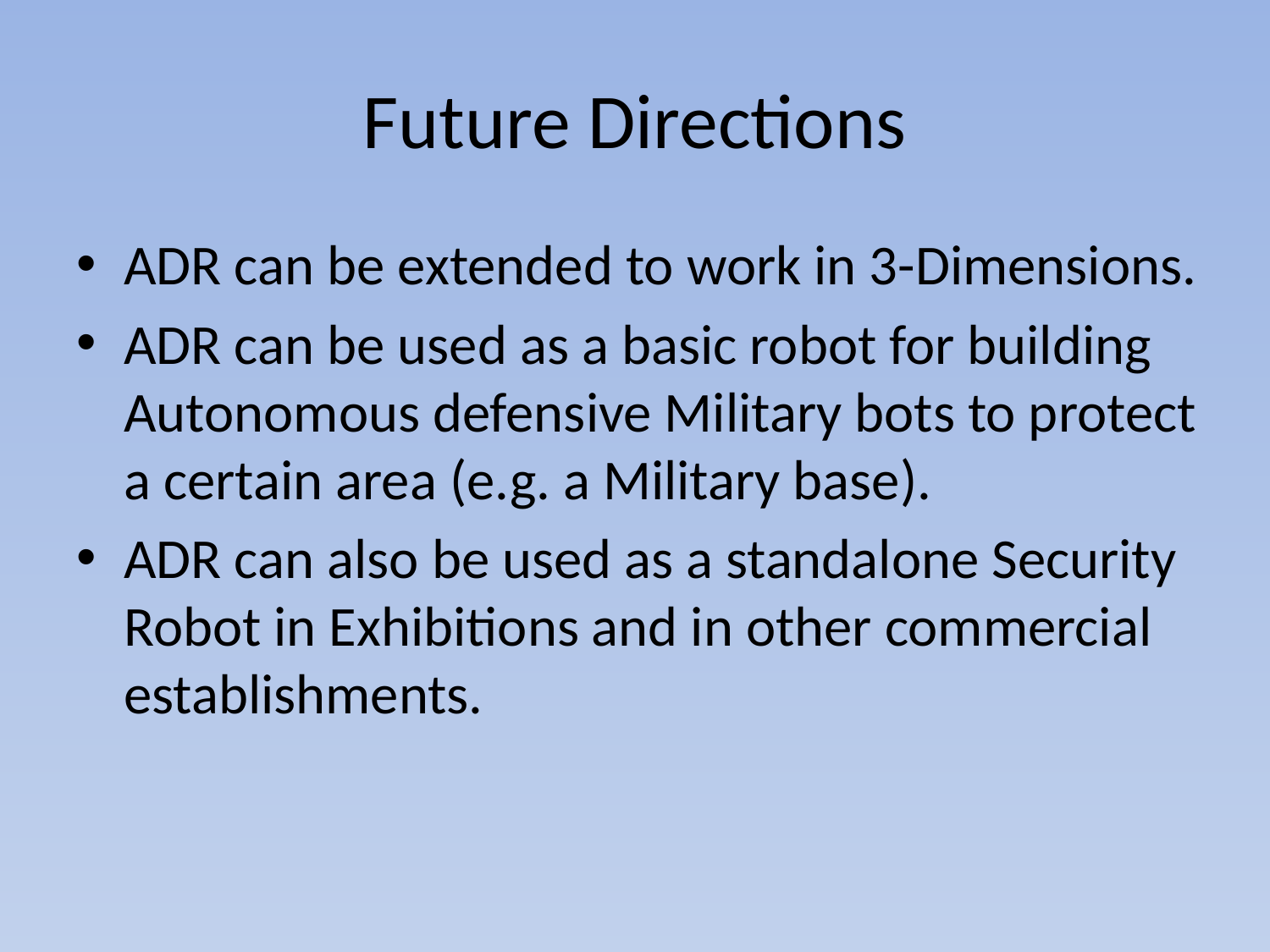

# Future Directions
ADR can be extended to work in 3-Dimensions.
ADR can be used as a basic robot for building Autonomous defensive Military bots to protect a certain area (e.g. a Military base).
ADR can also be used as a standalone Security Robot in Exhibitions and in other commercial establishments.